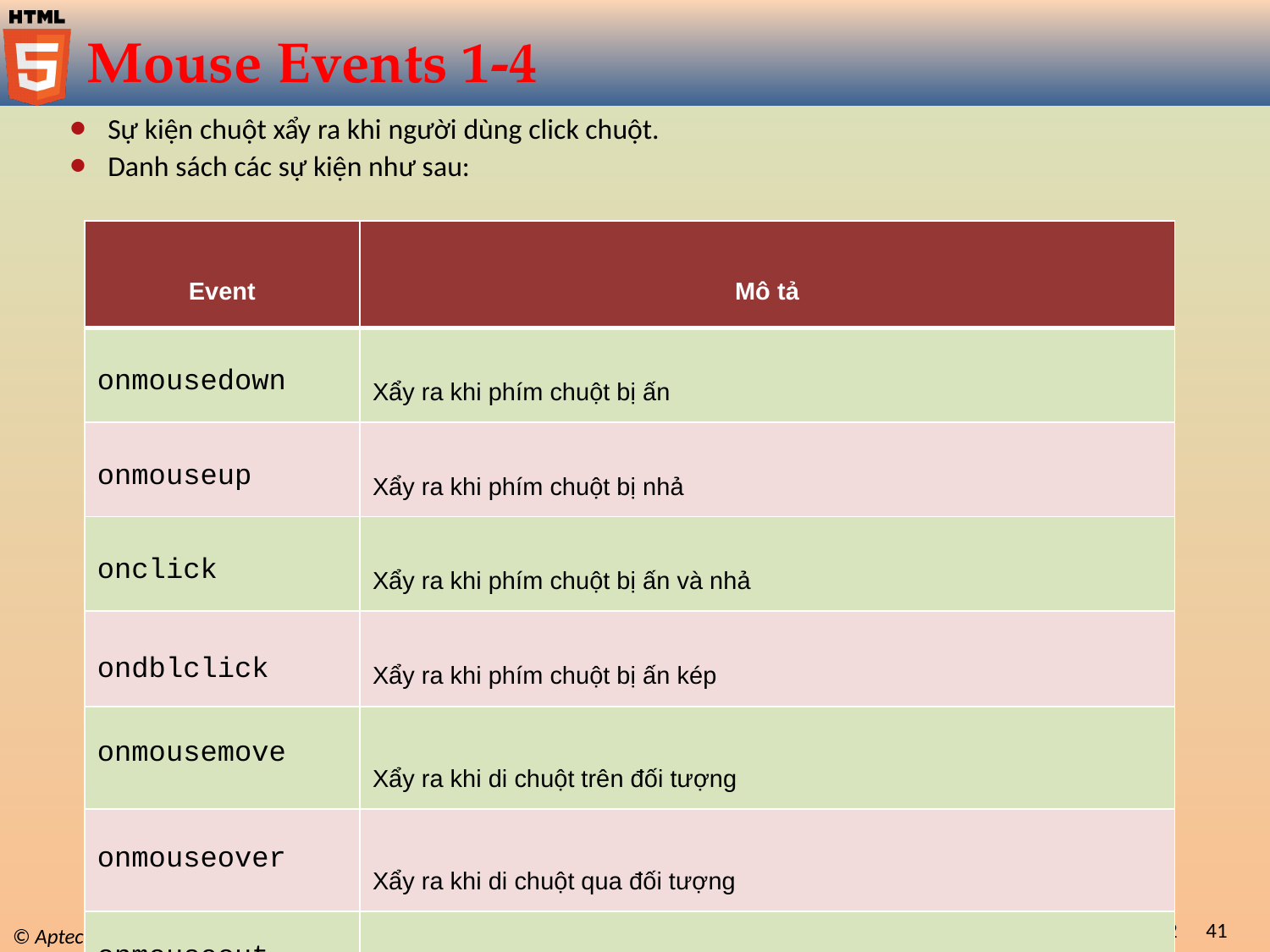

# Mouse Events 1-4
Sự kiện chuột xẩy ra khi người dùng click chuột.
Danh sách các sự kiện như sau:
| Event | Mô tả |
| --- | --- |
| onmousedown | Xẩy ra khi phím chuột bị ấn |
| onmouseup | Xẩy ra khi phím chuột bị nhả |
| onclick | Xẩy ra khi phím chuột bị ấn và nhả |
| ondblclick | Xẩy ra khi phím chuột bị ấn kép |
| onmousemove | Xẩy ra khi di chuột trên đối tượng |
| onmouseover | Xẩy ra khi di chuột qua đối tượng |
| onmouseout | Xẩy ra khi di chuột ra khỏi đối tượng |
Introduction to JavaScript / Session 12
41